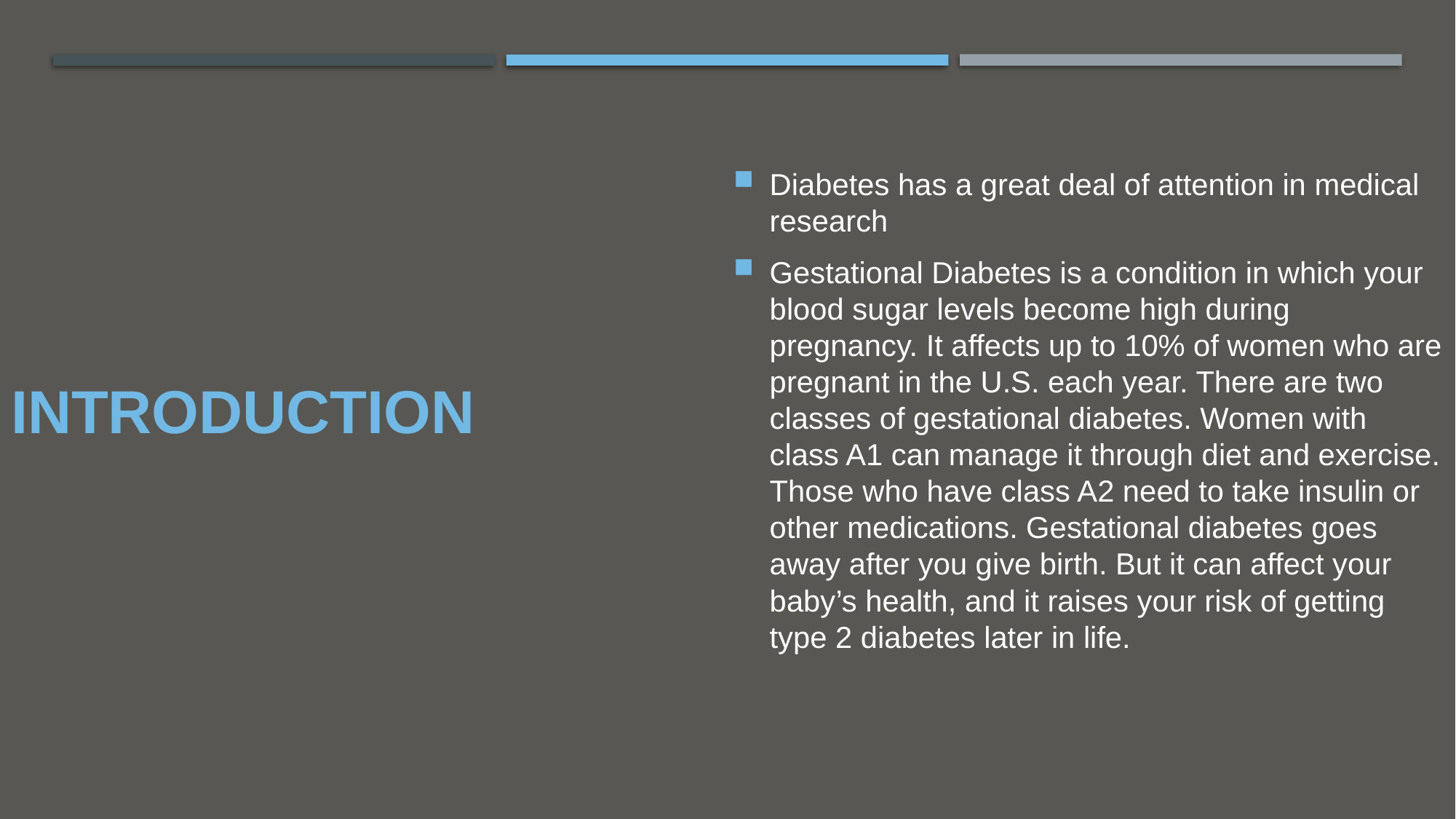

Introduction
Diabetes has a great deal of attention in medical research
Gestational Diabetes is a condition in which your blood sugar levels become high during pregnancy. It affects up to 10% of women who are pregnant in the U.S. each year. There are two classes of gestational diabetes. Women with class A1 can manage it through diet and exercise. Those who have class A2 need to take insulin or other medications. Gestational diabetes goes away after you give birth. But it can affect your baby’s health, and it raises your risk of getting type 2 diabetes later in life.